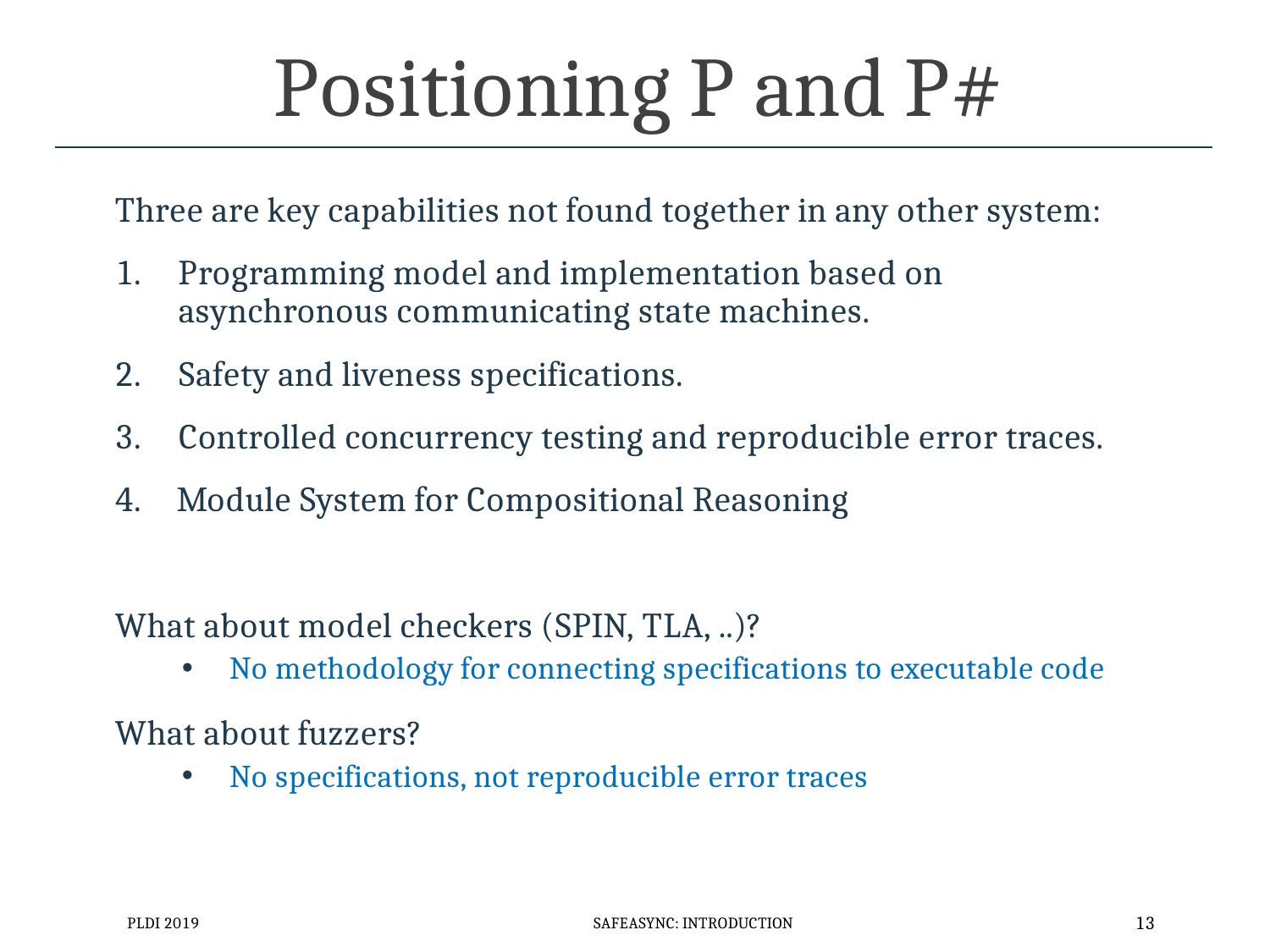

# Positioning P and P#
Three are key capabilities not found together in any other system:
Programming model and implementation based on asynchronous communicating state machines.
Safety and liveness specifications.
Controlled concurrency testing and reproducible error traces.
Module System for Compositional Reasoning

What about model checkers (SPIN, TLA, ..)?
No methodology for connecting specifications to executable code
What about fuzzers?
No specifications, not reproducible error traces

PLDI 2019
SafeAsync: Introduction
13